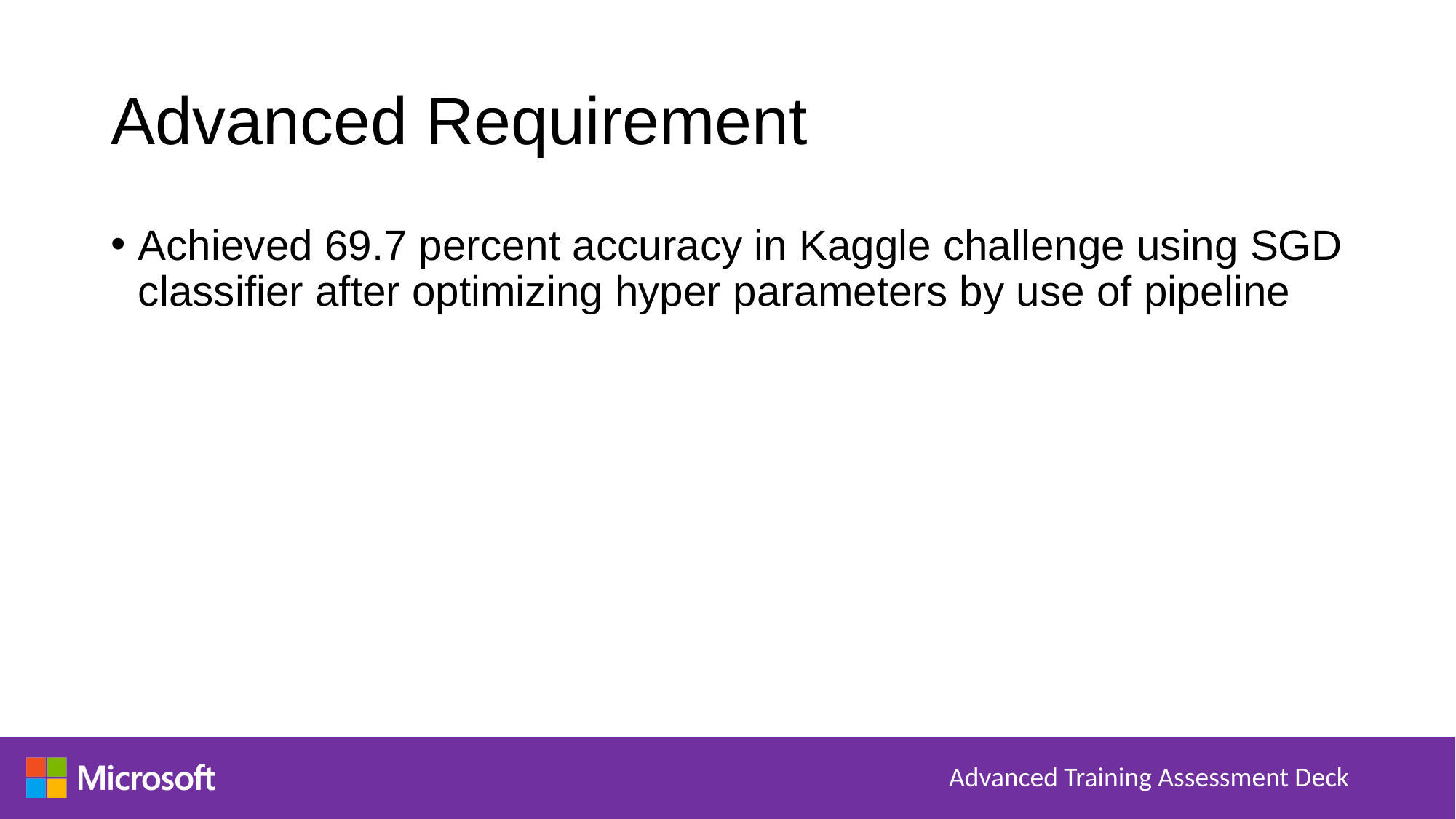

# Advanced Requirement
Achieved 69.7 percent accuracy in Kaggle challenge using SGD classifier after optimizing hyper parameters by use of pipeline